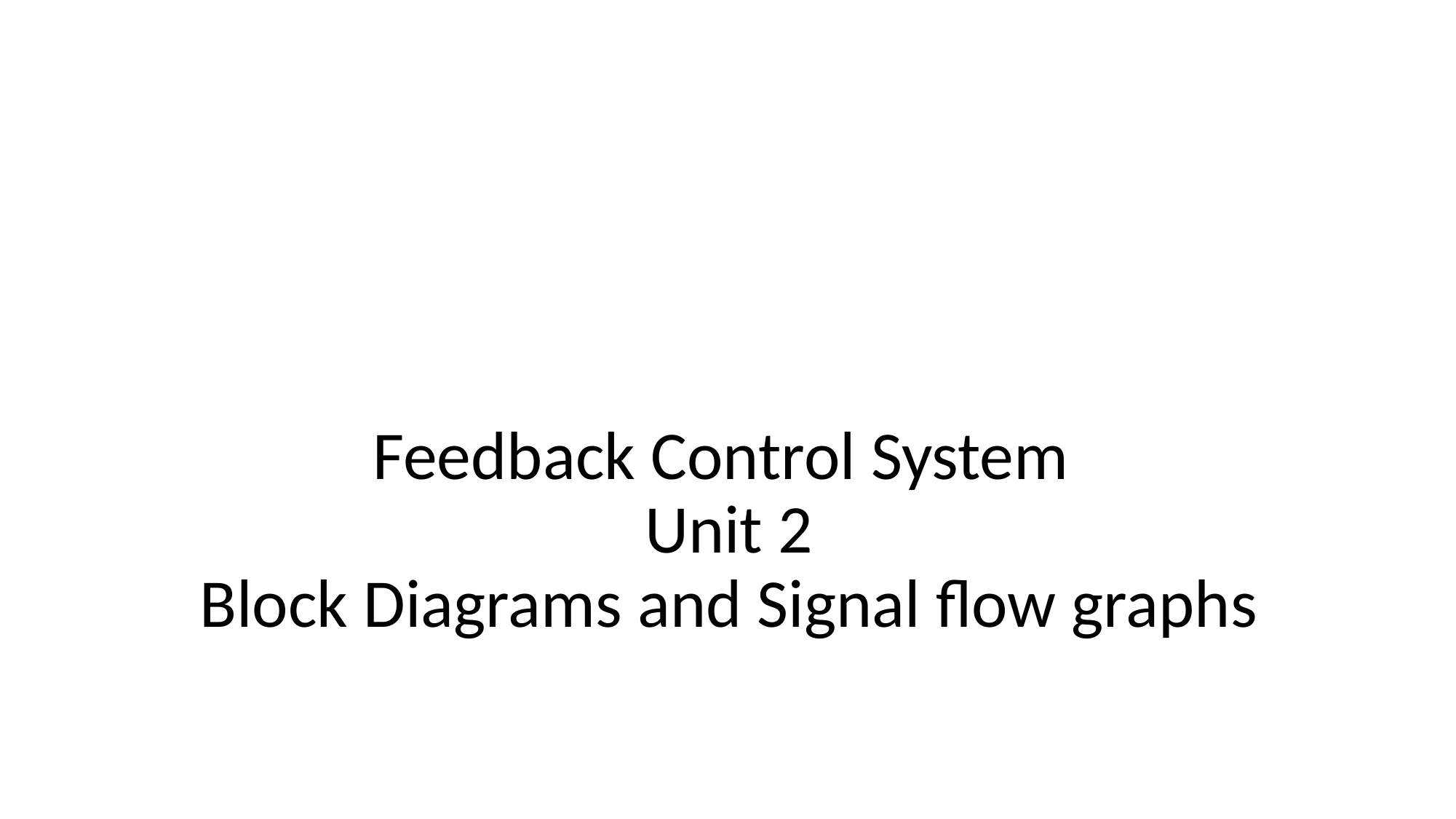

# Feedback Control System Unit 2 Block Diagrams and Signal flow graphs